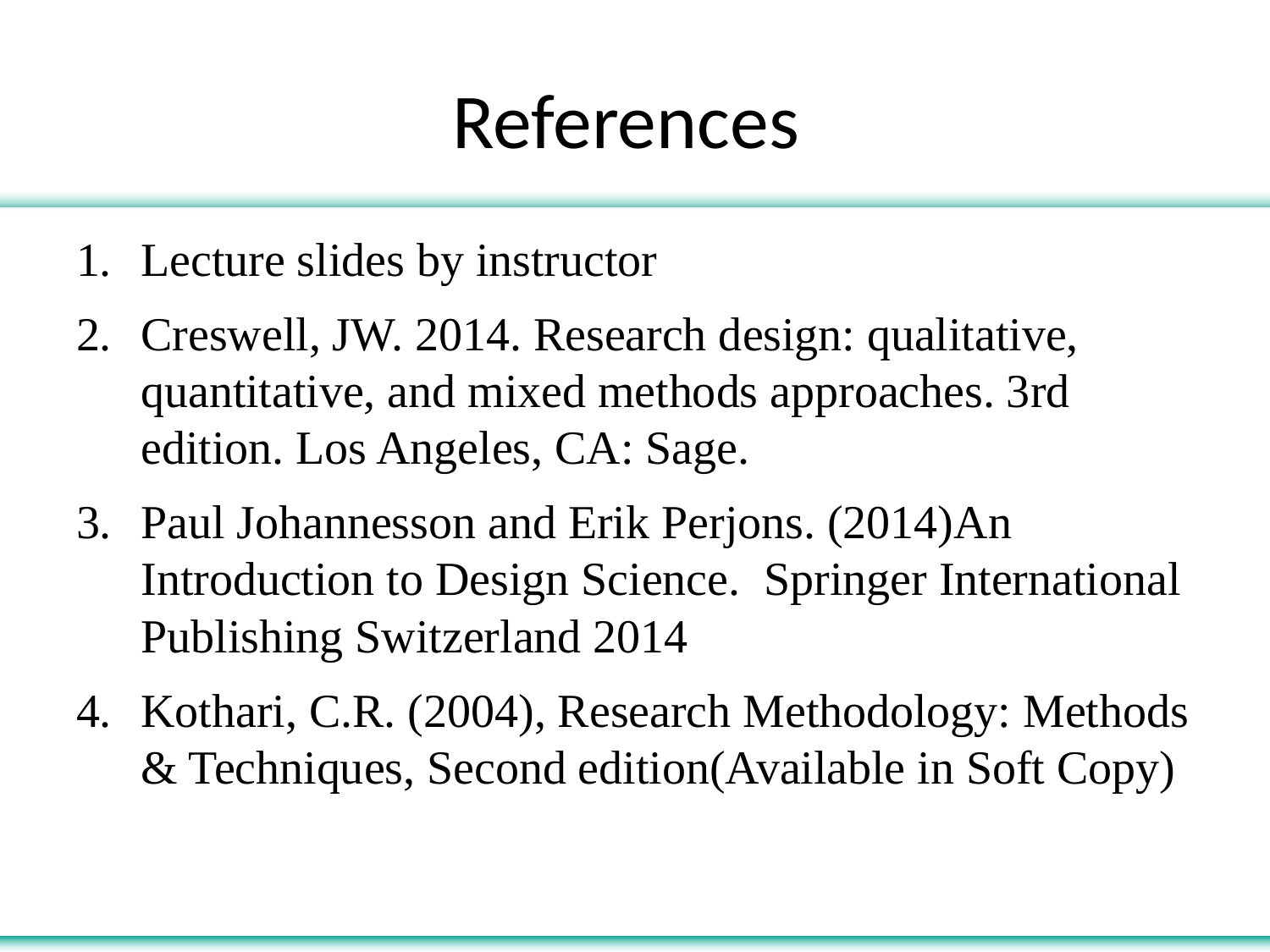

# References
Lecture slides by instructor
Creswell, JW. 2014. Research design: qualitative, quantitative, and mixed methods approaches. 3rd edition. Los Angeles, CA: Sage.
Paul Johannesson and Erik Perjons. (2014)An Introduction to Design Science.  Springer International Publishing Switzerland 2014
Kothari, C.R. (2004), Research Methodology: Methods & Techniques, Second edition(Available in Soft Copy)